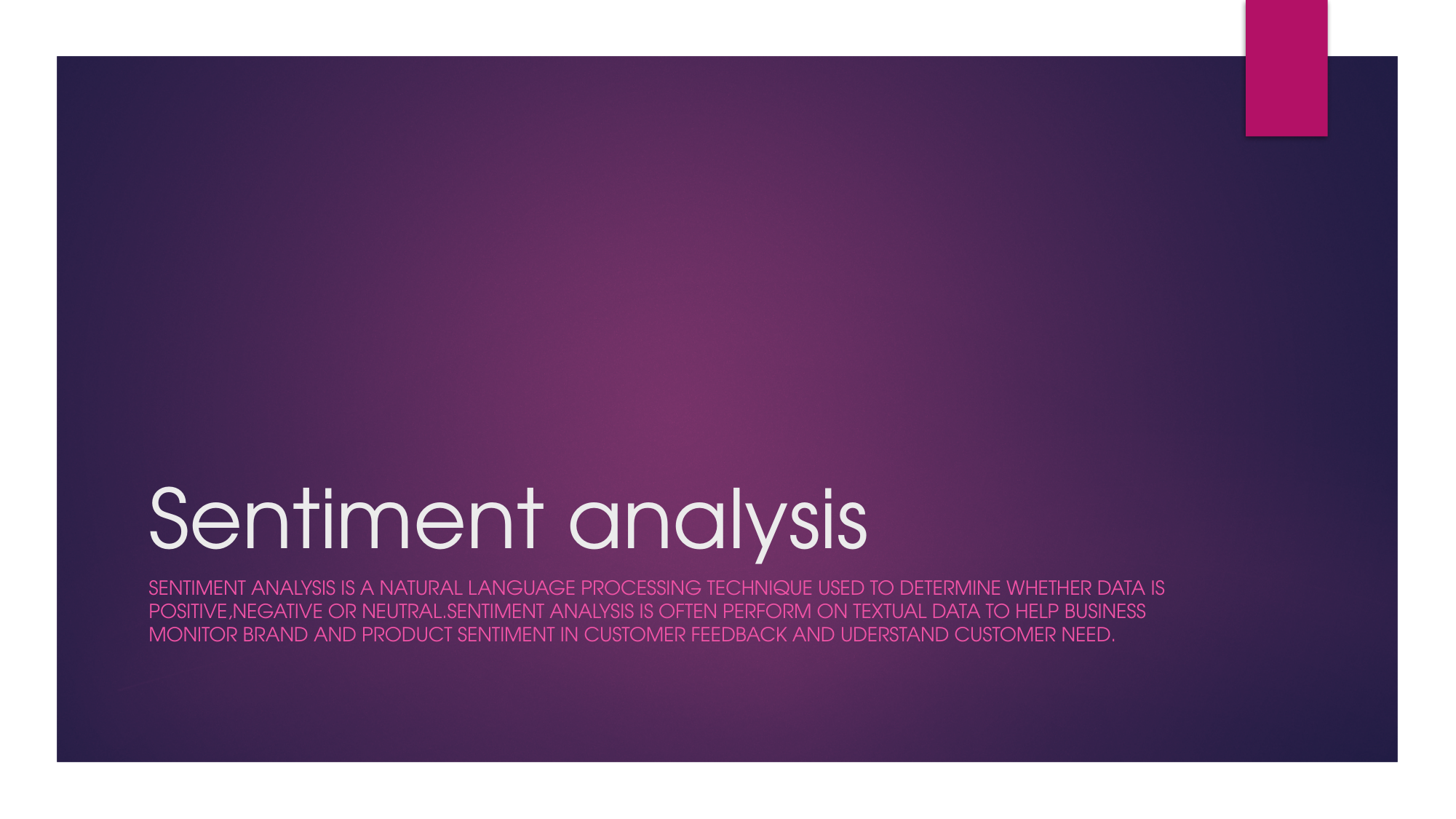

# Sentiment analysis
SENTIMENT ANALYSIS IS A NATURAL LANGUAGE PROCESSING TECHNIQUE USED TO DETERMINE WHETHER DATA IS POSITIVE,NEGATIVE OR NEUTRAL.SENTIMENT ANALYSIS IS OFTEN PERFORM ON TEXTUAL DATA TO HELP BUSINESS MONITOR BRAND AND PRODUCT SENTIMENT IN CUSTOMER FEEDBACK AND UDERSTAND CUSTOMER NEED.